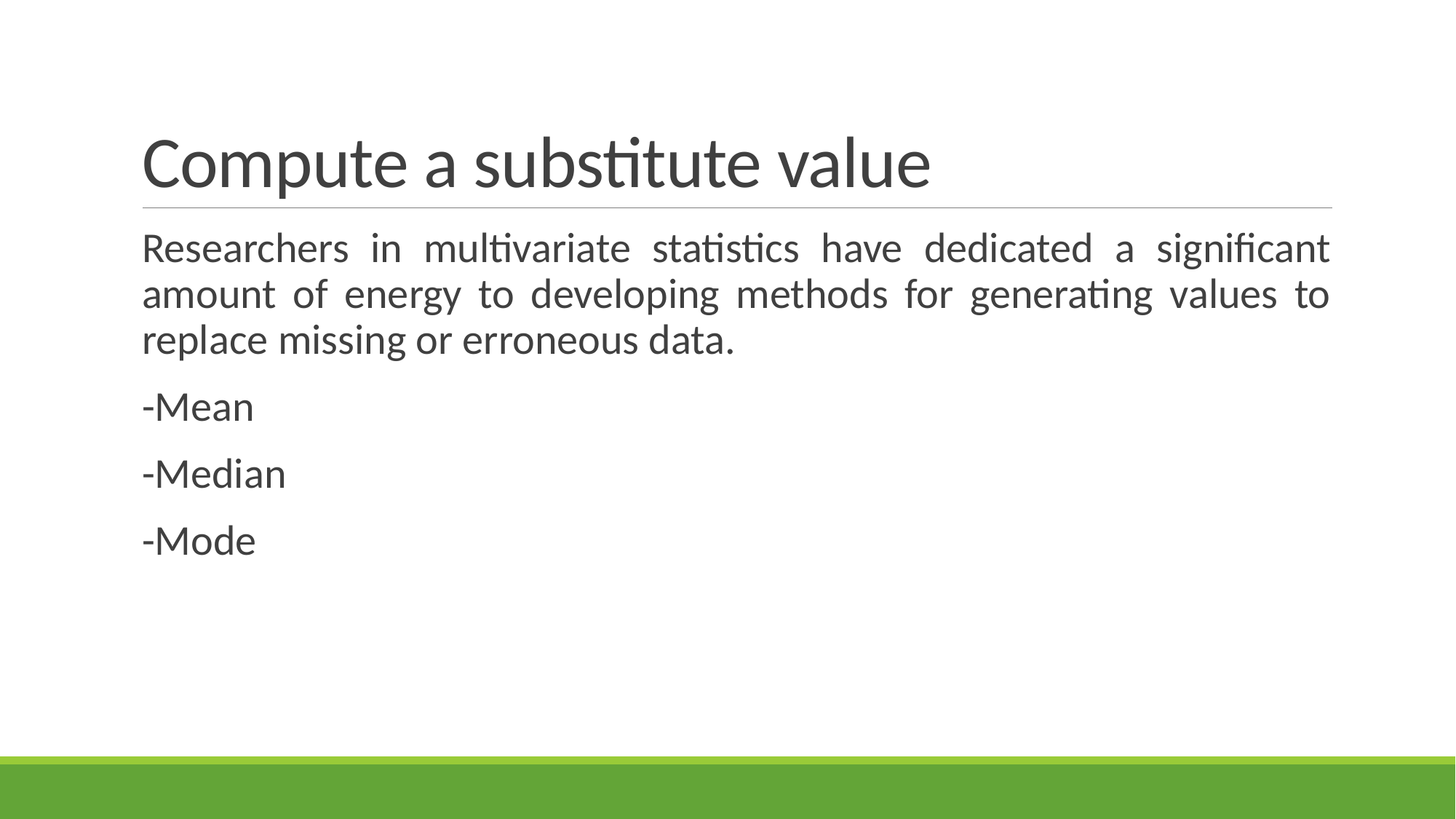

# Compute a substitute value
Researchers in multivariate statistics have dedicated a significant amount of energy to developing methods for generating values to replace missing or erroneous data.
-Mean
-Median
-Mode